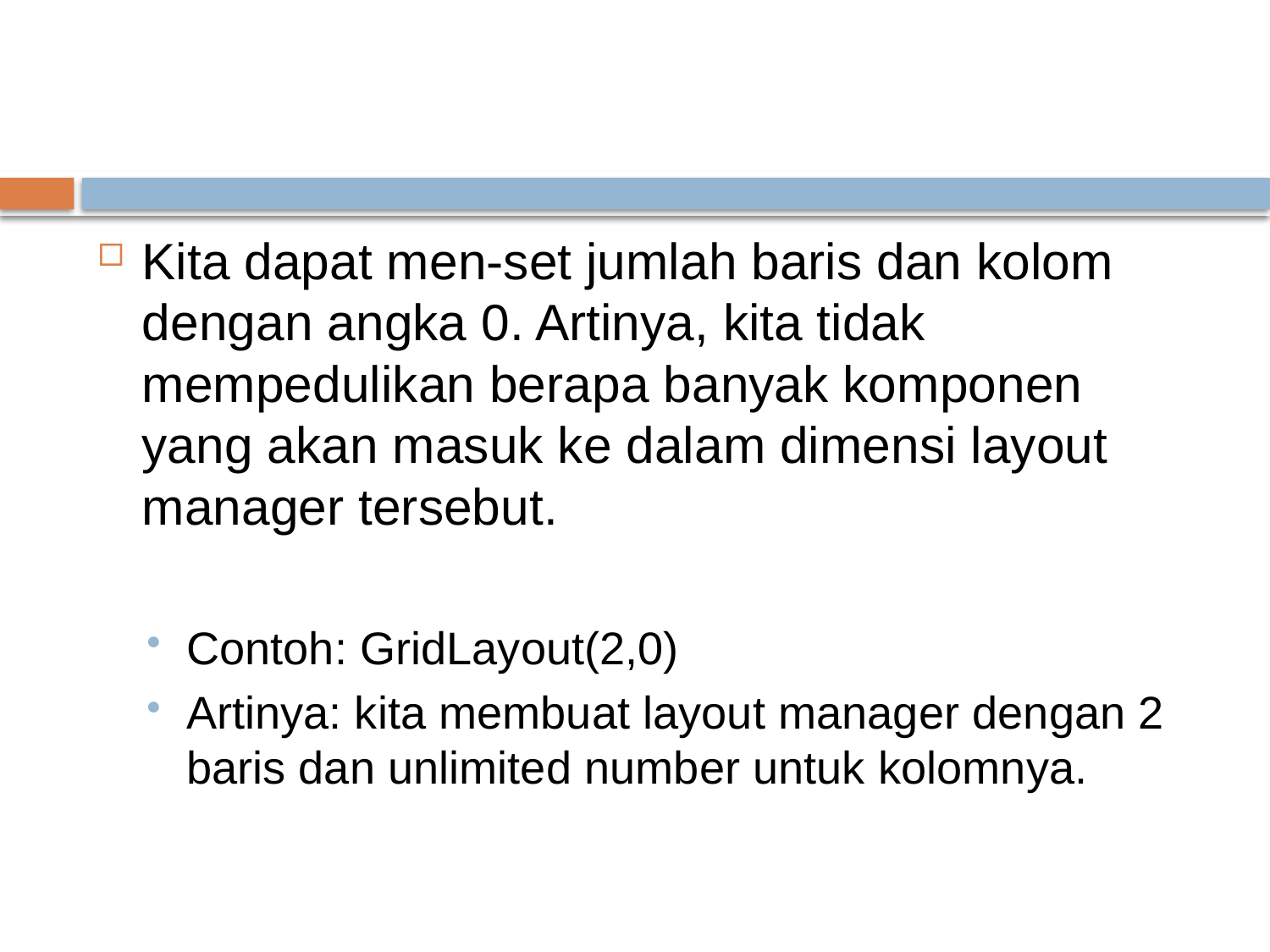

#
Kita dapat men-set jumlah baris dan kolom dengan angka 0. Artinya, kita tidak mempedulikan berapa banyak komponen yang akan masuk ke dalam dimensi layout manager tersebut.

Contoh: GridLayout(2,0)
Artinya: kita membuat layout manager dengan 2 baris dan unlimited number untuk kolomnya.